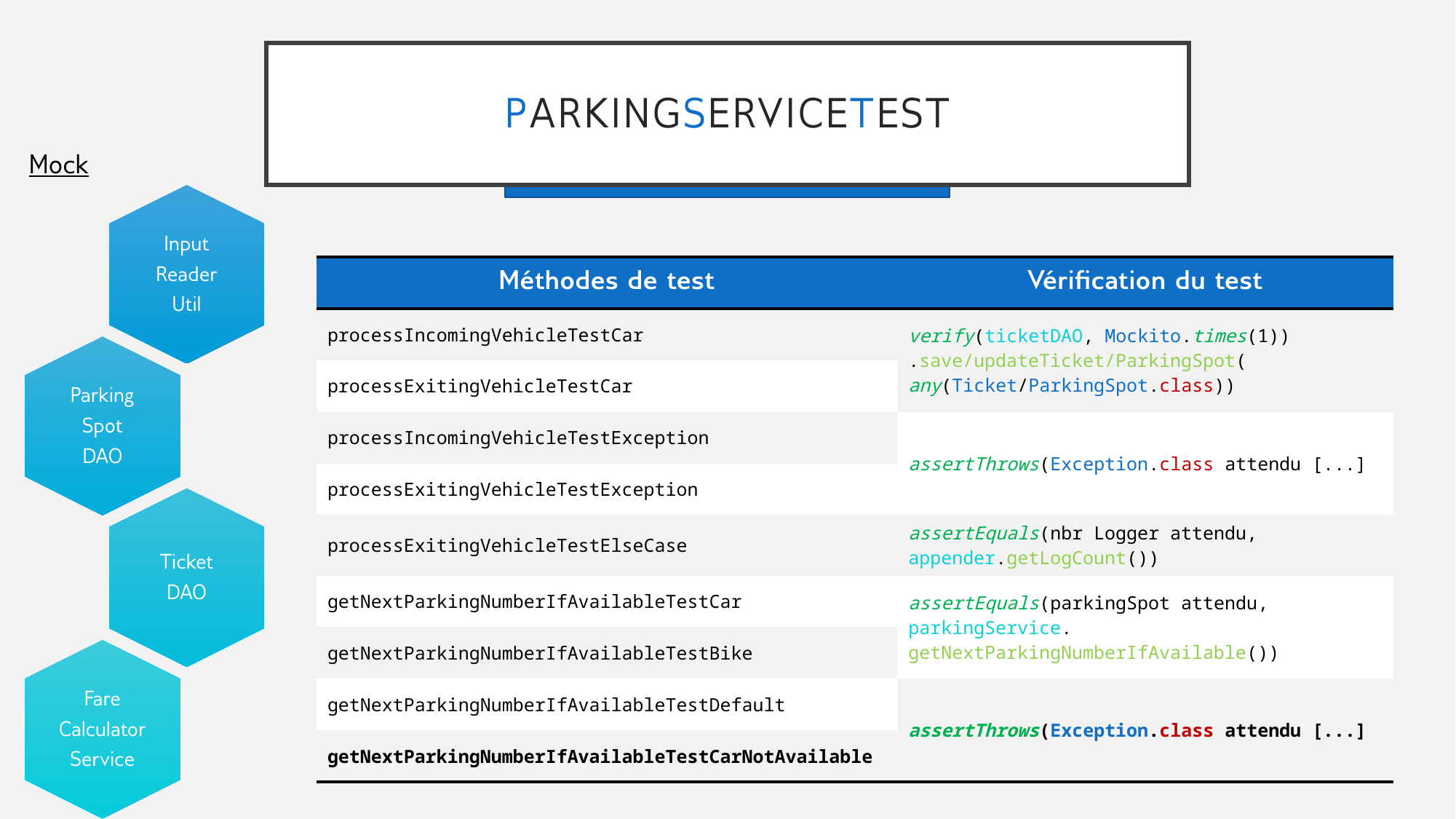

# ParkingServiceTest
Mock
Input
Reader
Util

Parking
Spot
DAO

Ticket
DAO

Fare
Calculator
Service

| Méthodes de test | Vérification du test |
| --- | --- |
| processIncomingVehicleTestCar | verify(ticketDAO, Mockito.times(1)) .save/updateTicket/ParkingSpot( any(Ticket/ParkingSpot.class)) |
| processExitingVehicleTestCar |  |
| processIncomingVehicleTestException | assertThrows(Exception.class attendu [...] |
| processExitingVehicleTestException | assertThrows(Exception.class, ()-> parkingService.processIncoming/ExitingVehicle()); |
| processExitingVehicleTestElseCase | assertEquals(nbr Logger attendu, appender.getLogCount()) |
| getNextParkingNumberIfAvailableTestCar | assertEquals(parkingSpot attendu, parkingService. getNextParkingNumberIfAvailable()) |
| getNextParkingNumberIfAvailableTestBike |  |
| getNextParkingNumberIfAvailableTestDefault | assertThrows(Exception.class attendu [...] |
| getNextParkingNumberIfAvailableTestCarNotAvailable |  |